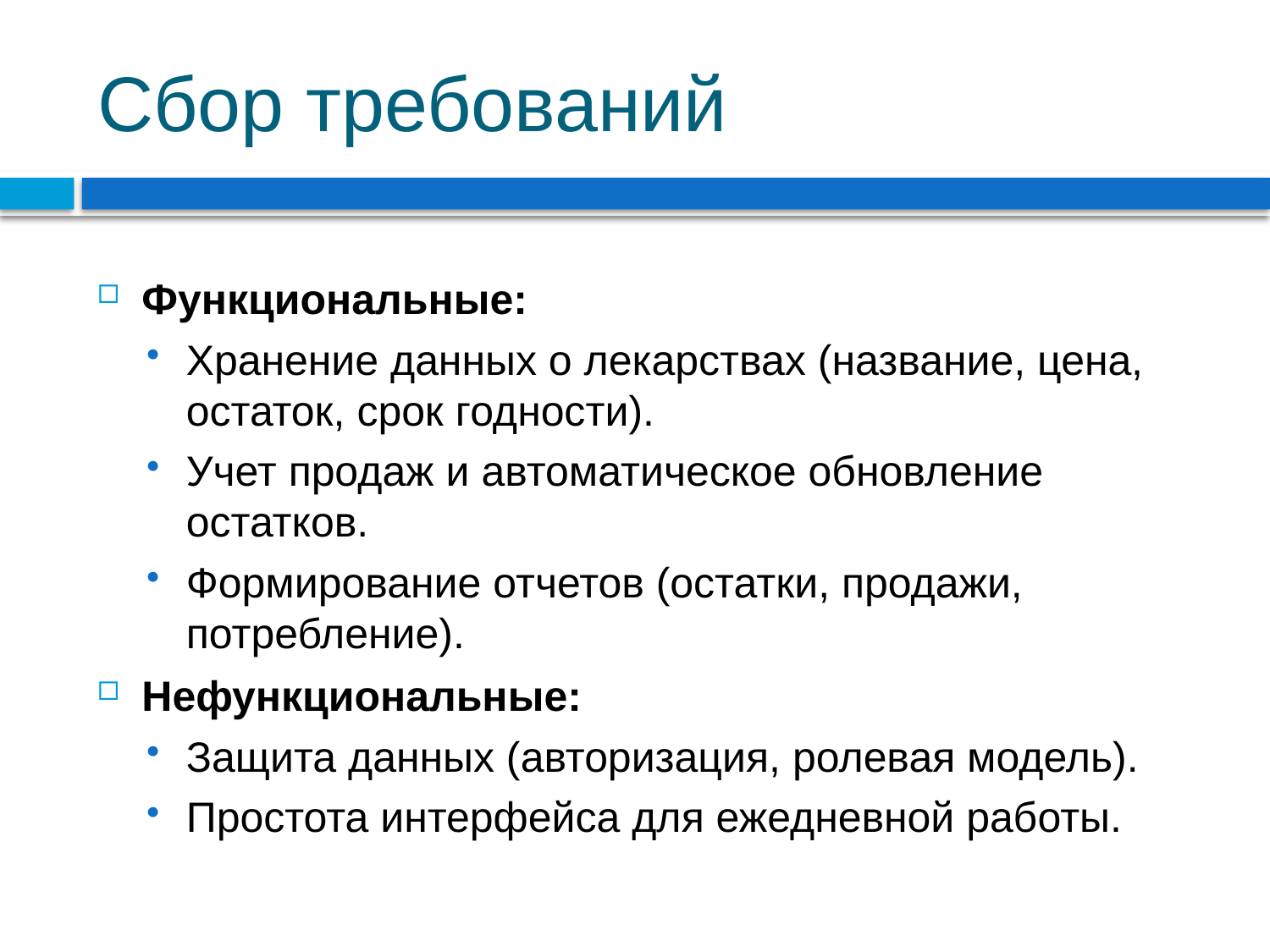

# Сбор требований
Функциональные:
Хранение данных о лекарствах (название, цена, остаток, срок годности).
Учет продаж и автоматическое обновление остатков.
Формирование отчетов (остатки, продажи, потребление).
Нефункциональные:
Защита данных (авторизация, ролевая модель).
Простота интерфейса для ежедневной работы.